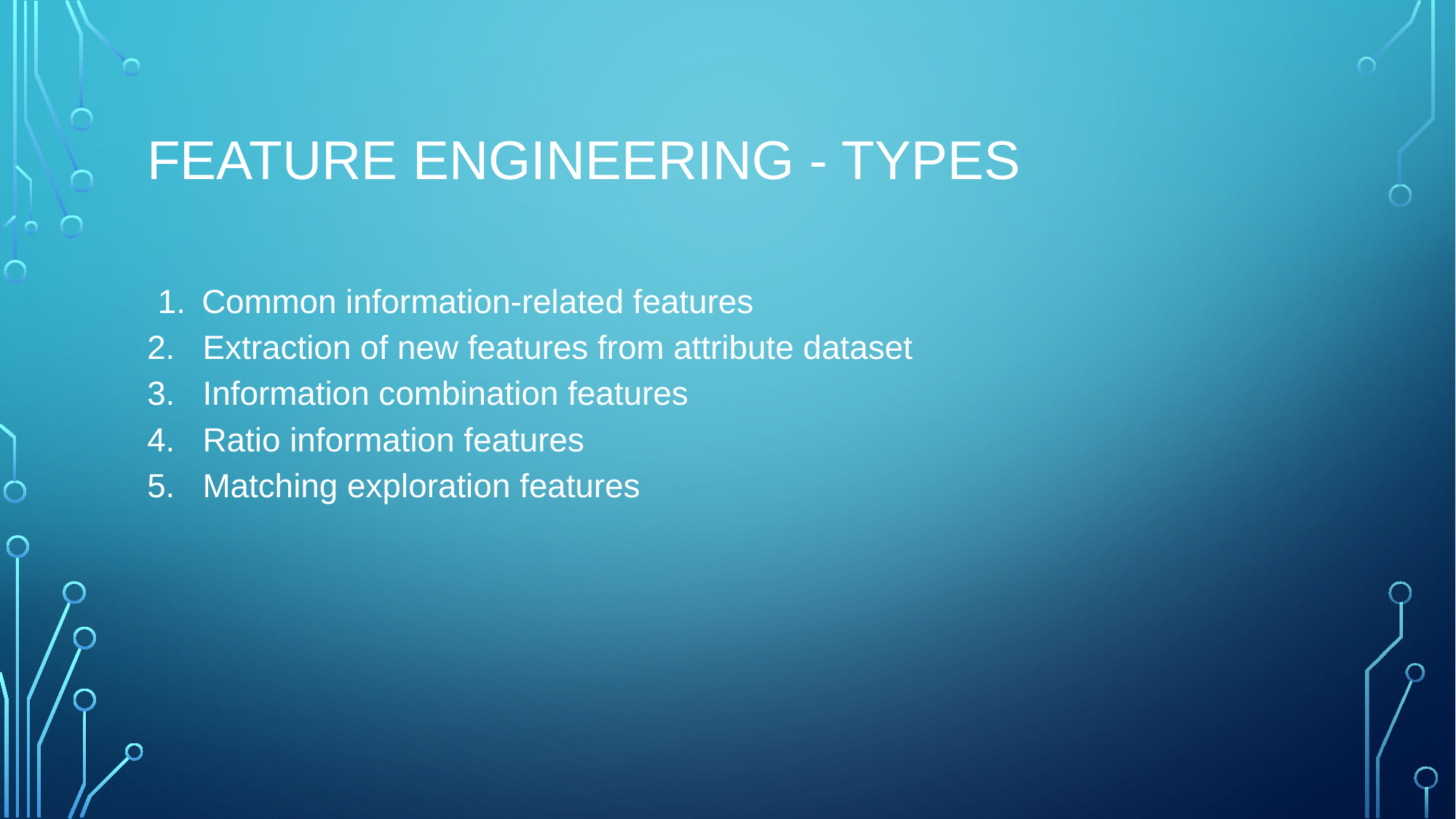

# FEATURE ENGINEERING - TYPES
Common information-related features
2.   Extraction of new features from attribute dataset
3.   Information combination features
4.   Ratio information features
5.   Matching exploration features